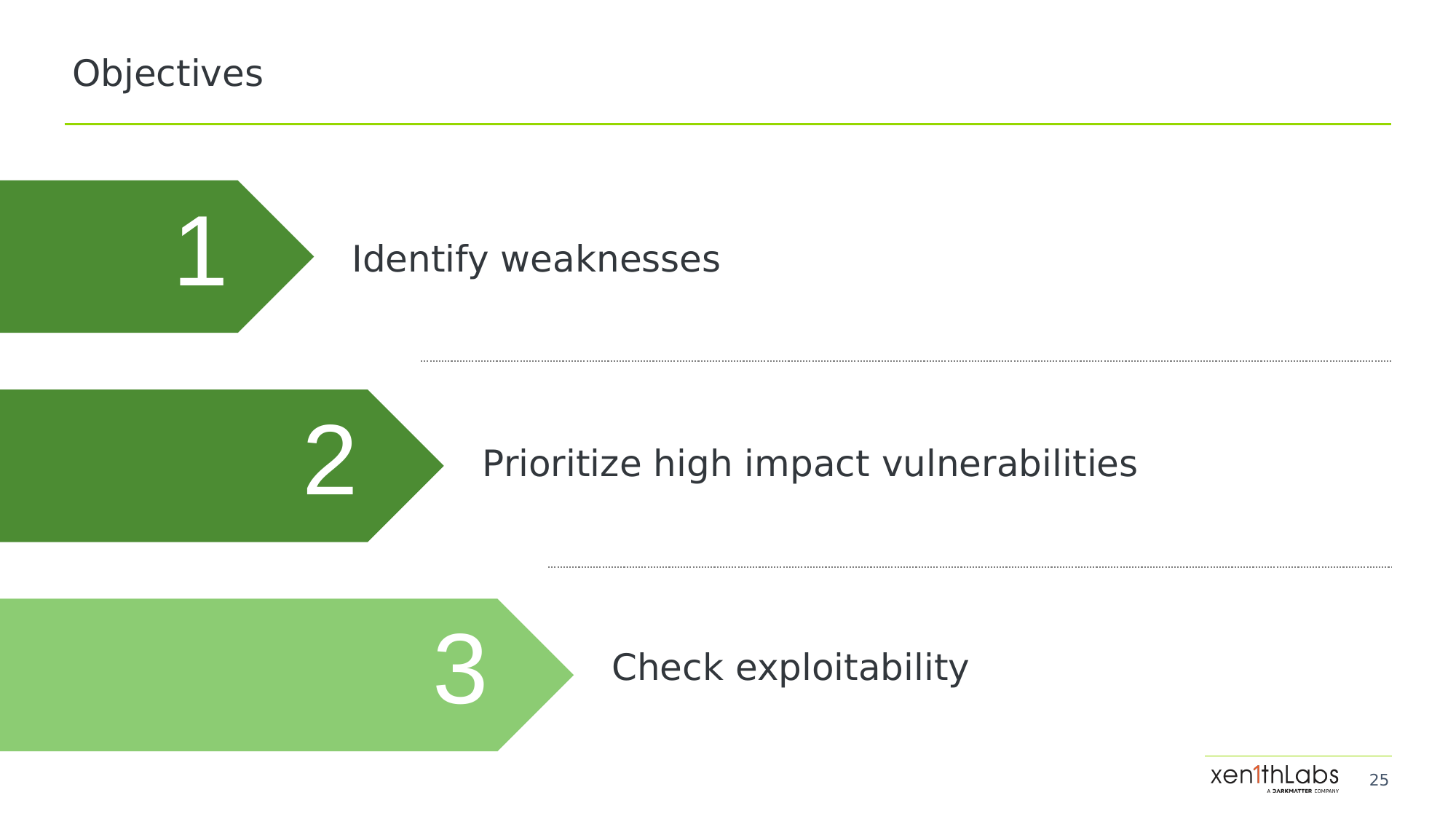

# Objectives
1
Identify weaknesses
2
Prioritize high impact vulnerabilities
3
Check exploitability